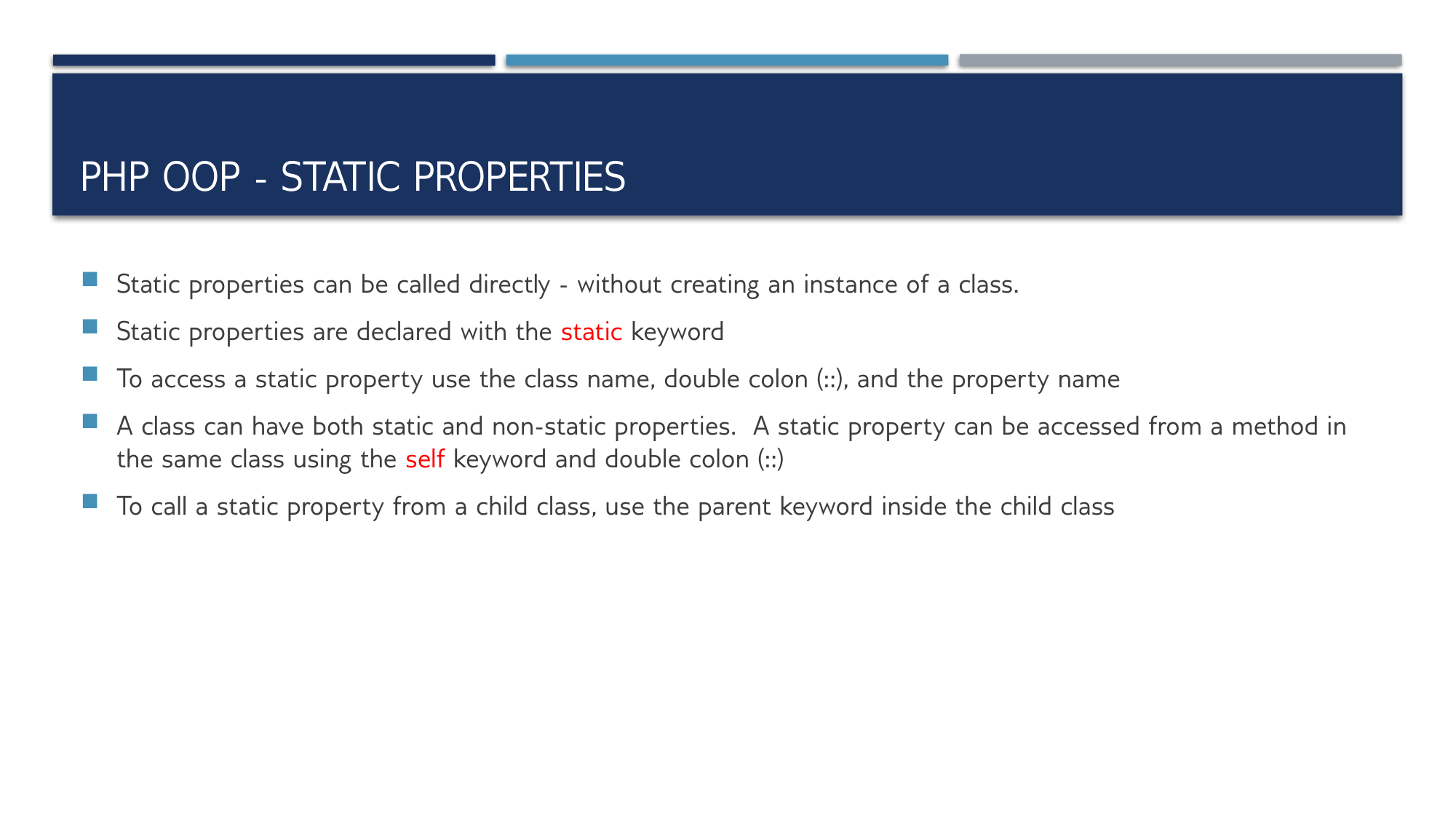

# PHP OOP - Static Properties
Static properties can be called directly - without creating an instance of a class.
Static properties are declared with the static keyword
To access a static property use the class name, double colon (::), and the property name
A class can have both static and non-static properties.  A static property can be accessed from a method in the same class using the self keyword and double colon (::)
To call a static property from a child class, use the parent keyword inside the child class